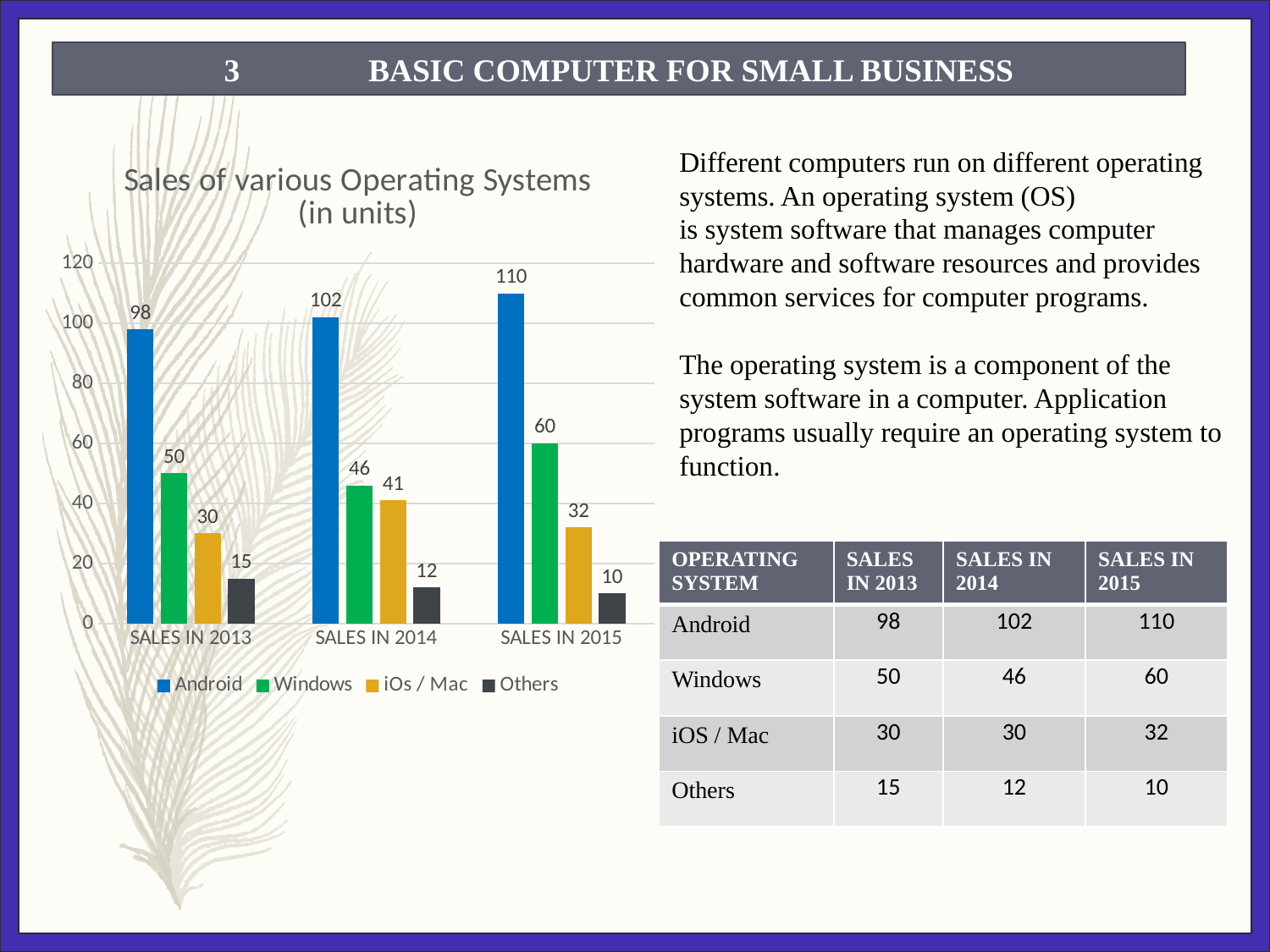

3                BASIC COMPUTER FOR SMALL BUSINESS

### Chart: Sales of various Operating Systems (in units)

| Category | Android | Windows | iOs / Mac | Others |
|---|---|---|---|---|
| SALES IN 2013 | 98.0 | 50.0 | 30.0 | 15.0 |
| SALES IN 2014 | 102.0 | 46.0 | 41.0 | 12.0 |
| SALES IN 2015 | 110.0 | 60.0 | 32.0 | 10.0 |
Different computers run on different operating systems. An operating system (OS)
is system software that manages computer hardware and software resources and provides common services for computer programs.

The operating system is a component of the system software in a computer. Application programs usually require an operating system to function.
| OPERATING SYSTEM | SALES IN 2013 | SALES IN 2014 | SALES IN 2015 |
| --- | --- | --- | --- |
| Android | 98 | 102 | 110 |
| Windows | 50 | 46 | 60 |
| iOS / Mac | 30 | 30 | 32 |
| Others | 15 | 12 | 10 |